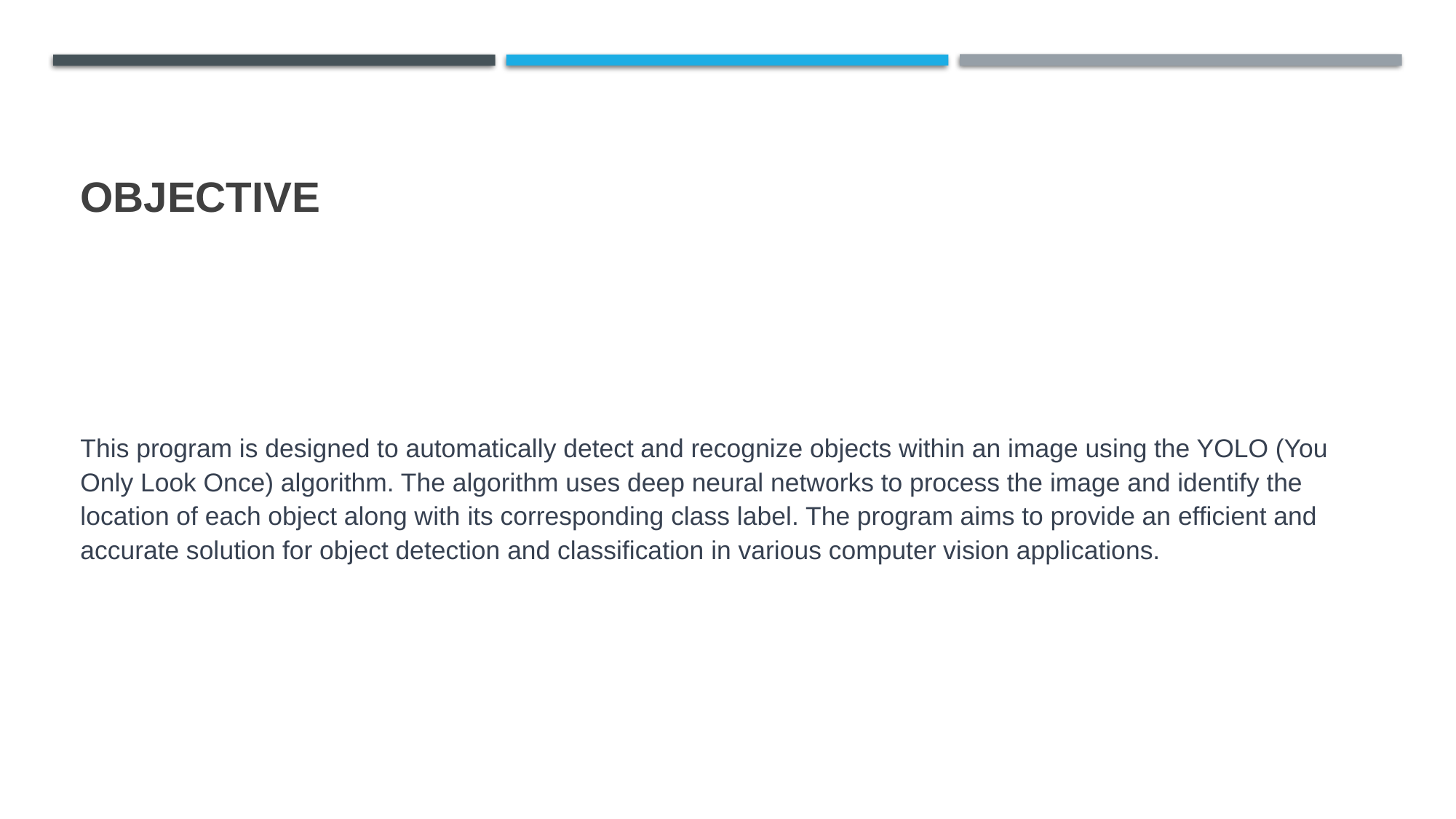

# OBJECTIVE
This program is designed to automatically detect and recognize objects within an image using the YOLO (You Only Look Once) algorithm. The algorithm uses deep neural networks to process the image and identify the location of each object along with its corresponding class label. The program aims to provide an efficient and accurate solution for object detection and classification in various computer vision applications.